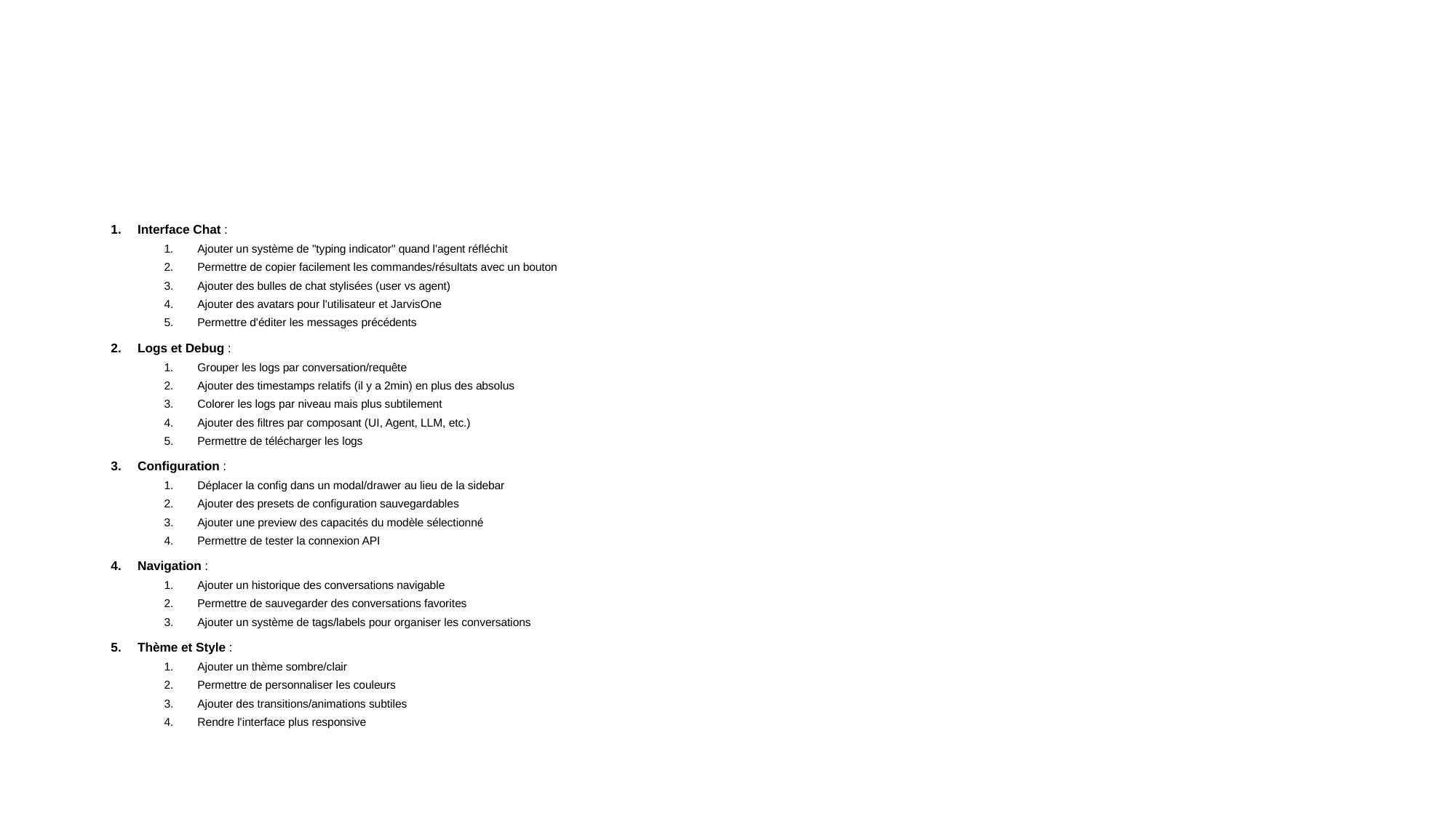

#
Interface Chat :
Ajouter un système de "typing indicator" quand l'agent réfléchit
Permettre de copier facilement les commandes/résultats avec un bouton
Ajouter des bulles de chat stylisées (user vs agent)
Ajouter des avatars pour l'utilisateur et JarvisOne
Permettre d'éditer les messages précédents
Logs et Debug :
Grouper les logs par conversation/requête
Ajouter des timestamps relatifs (il y a 2min) en plus des absolus
Colorer les logs par niveau mais plus subtilement
Ajouter des filtres par composant (UI, Agent, LLM, etc.)
Permettre de télécharger les logs
Configuration :
Déplacer la config dans un modal/drawer au lieu de la sidebar
Ajouter des presets de configuration sauvegardables
Ajouter une preview des capacités du modèle sélectionné
Permettre de tester la connexion API
Navigation :
Ajouter un historique des conversations navigable
Permettre de sauvegarder des conversations favorites
Ajouter un système de tags/labels pour organiser les conversations
Thème et Style :
Ajouter un thème sombre/clair
Permettre de personnaliser les couleurs
Ajouter des transitions/animations subtiles
Rendre l'interface plus responsive